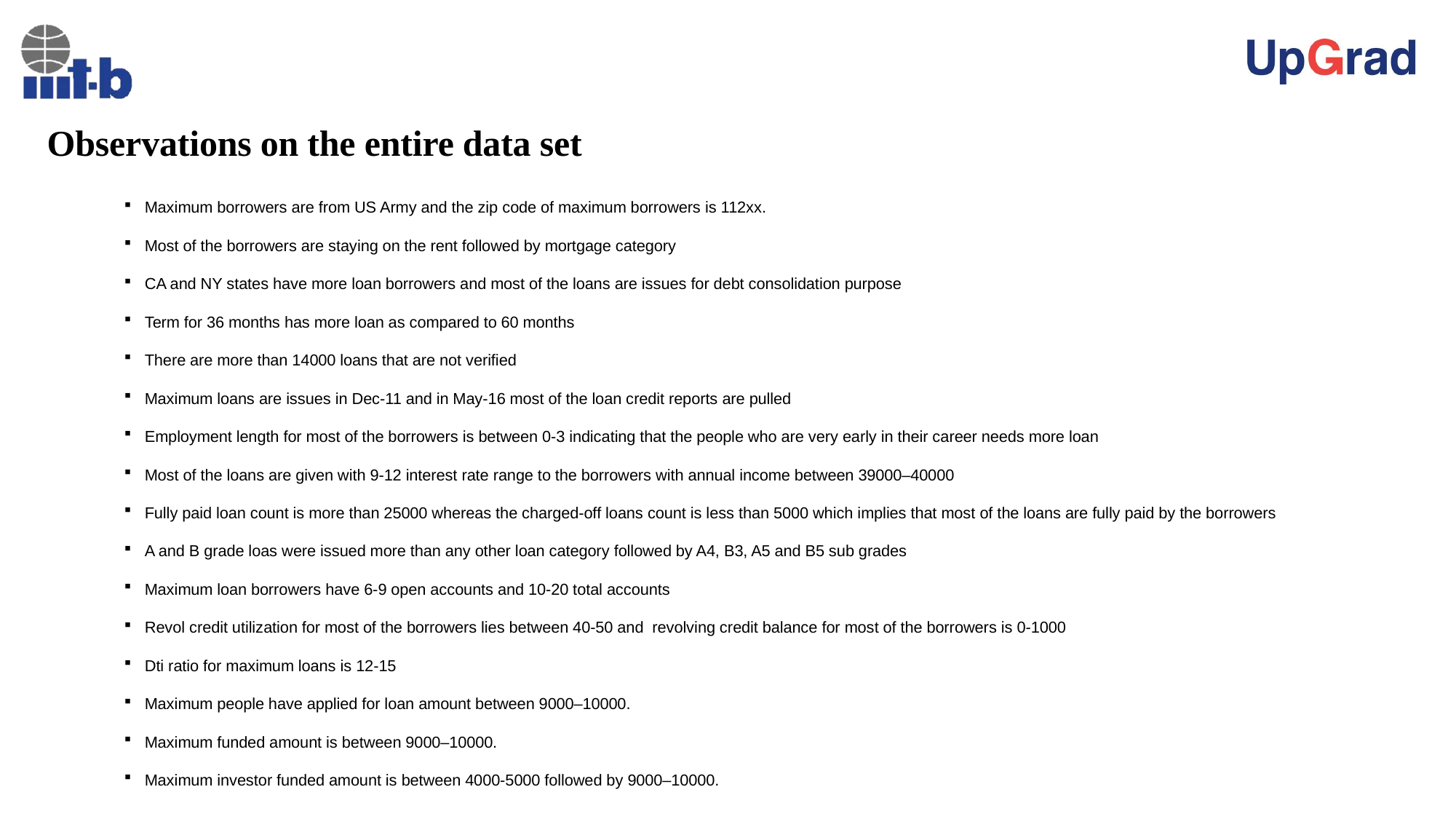

# Observations on the entire data set
Maximum borrowers are from US Army and the zip code of maximum borrowers is 112xx.
Most of the borrowers are staying on the rent followed by mortgage category
CA and NY states have more loan borrowers and most of the loans are issues for debt consolidation purpose
Term for 36 months has more loan as compared to 60 months
There are more than 14000 loans that are not verified
Maximum loans are issues in Dec-11 and in May-16 most of the loan credit reports are pulled
Employment length for most of the borrowers is between 0-3 indicating that the people who are very early in their career needs more loan
Most of the loans are given with 9-12 interest rate range to the borrowers with annual income between 39000–40000
Fully paid loan count is more than 25000 whereas the charged-off loans count is less than 5000 which implies that most of the loans are fully paid by the borrowers
A and B grade loas were issued more than any other loan category followed by A4, B3, A5 and B5 sub grades
Maximum loan borrowers have 6-9 open accounts and 10-20 total accounts
Revol credit utilization for most of the borrowers lies between 40-50 and  revolving credit balance for most of the borrowers is 0-1000
Dti ratio for maximum loans is 12-15
Maximum people have applied for loan amount between 9000–10000.
Maximum funded amount is between 9000–10000.
Maximum investor funded amount is between 4000-5000 followed by 9000–10000.